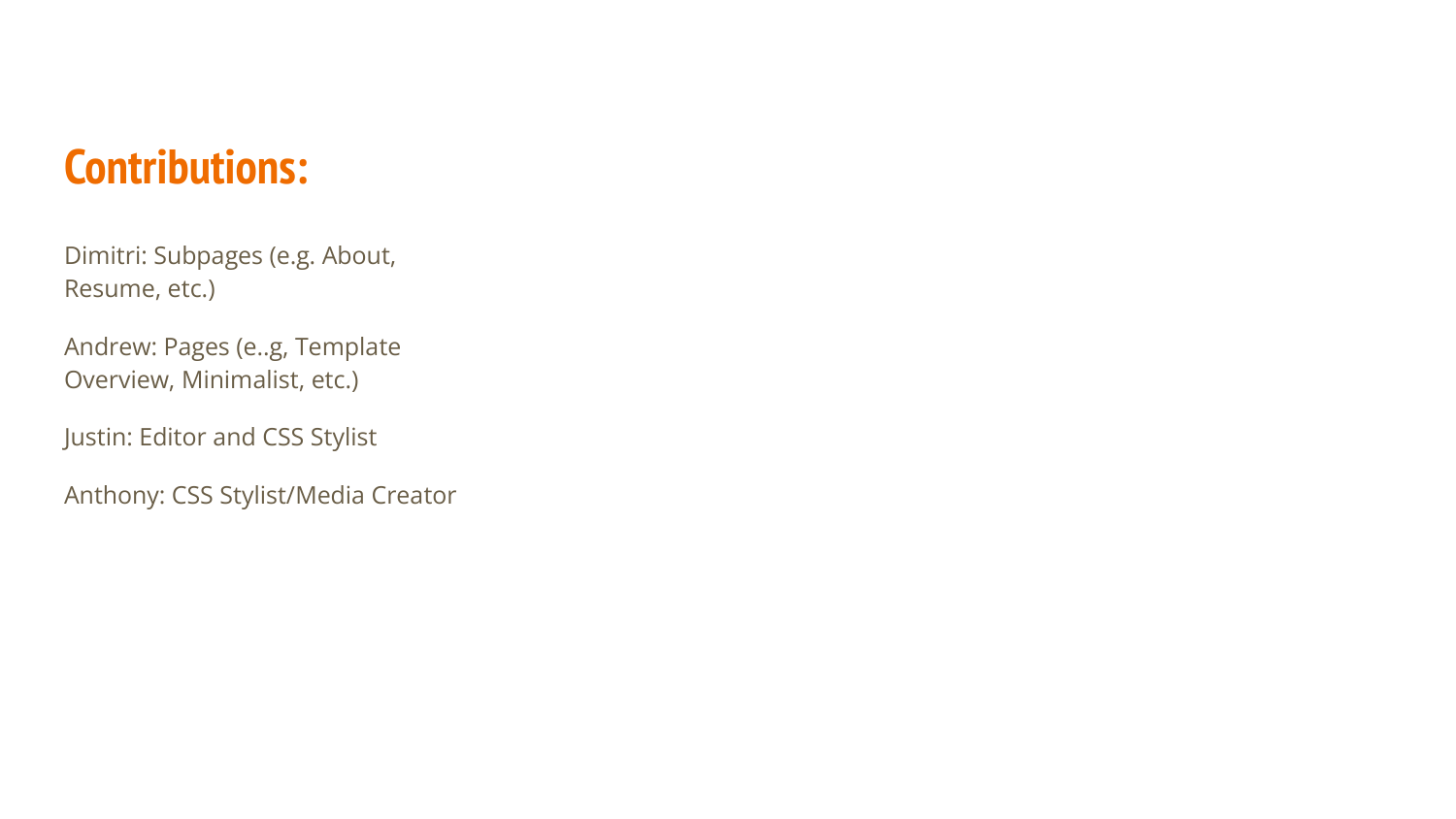

# Contributions:
Dimitri: Subpages (e.g. About, Resume, etc.)
Andrew: Pages (e..g, Template Overview, Minimalist, etc.)
Justin: Editor and CSS Stylist
Anthony: CSS Stylist/Media Creator